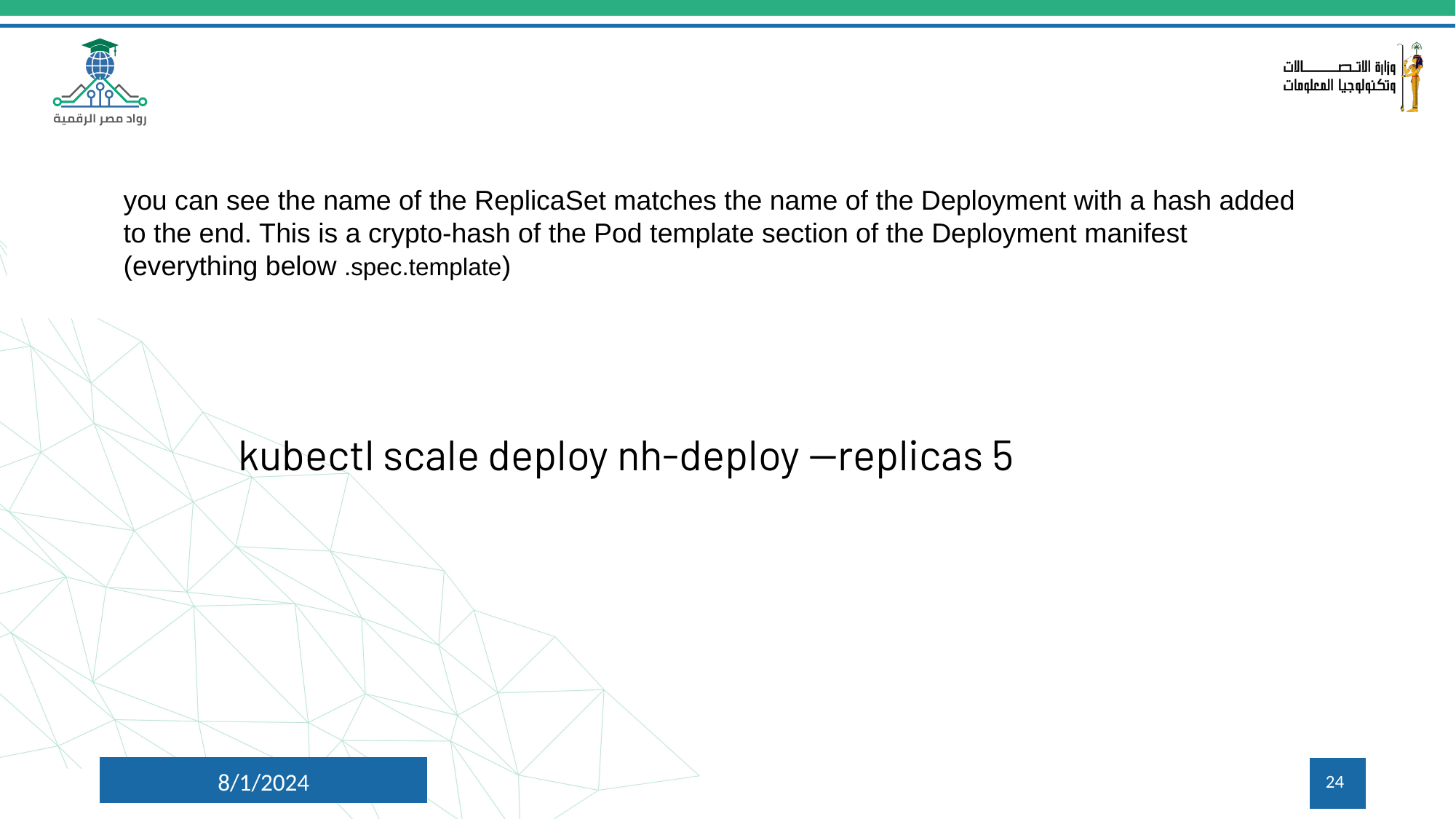

you can see the name of the ReplicaSet matches the name of the Deployment with a hash added to the end. This is a crypto-hash of the Pod template section of the Deployment manifest (everything below .spec.template)
kubectl scale deploy nh-deploy --replicas 5
8/1/2024

24